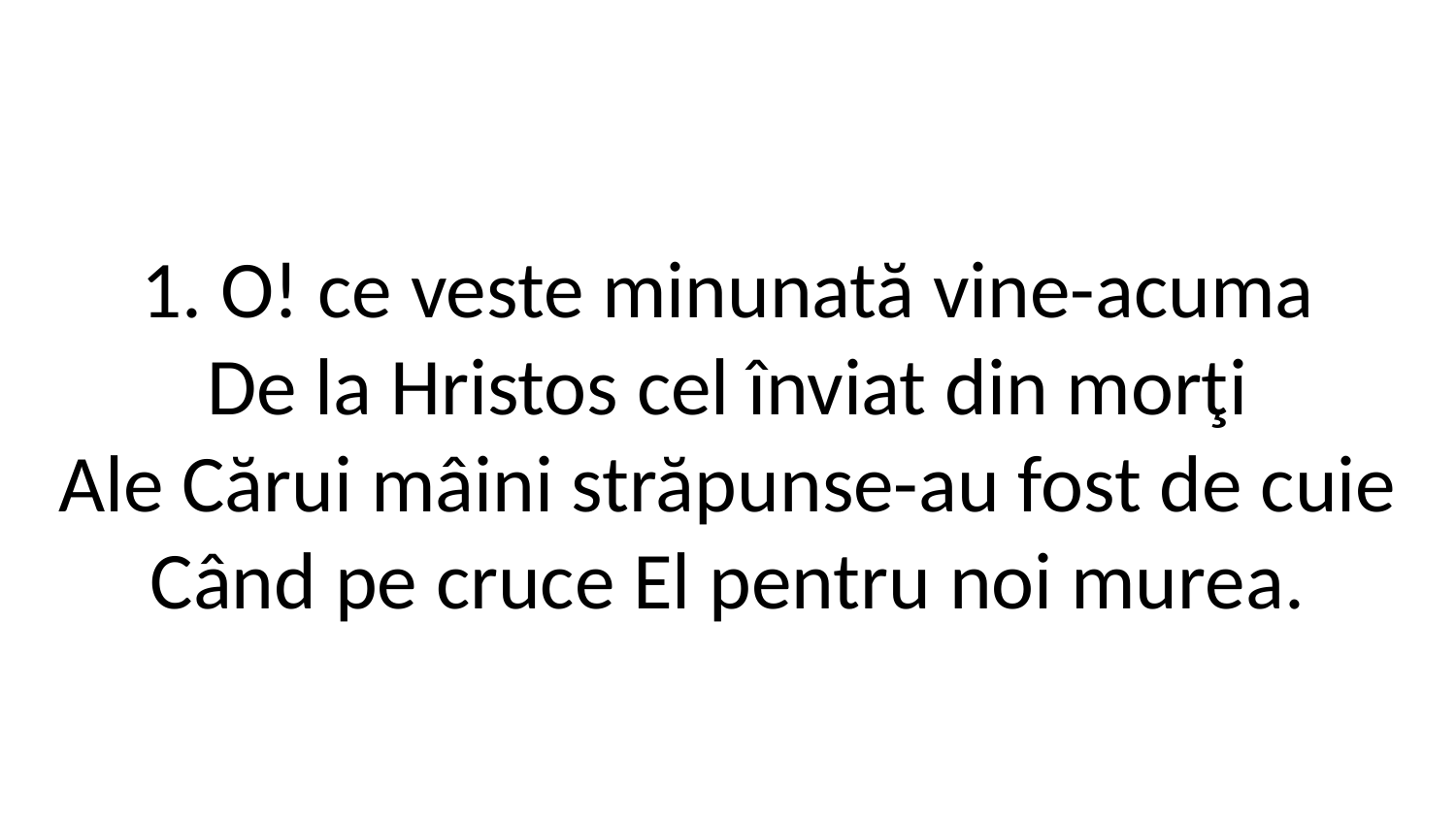

1. O! ce veste minunată vine-acuma
De la Hristos cel înviat din morţi
Ale Cărui mâini străpunse-au fost de cuie
Când pe cruce El pentru noi murea.